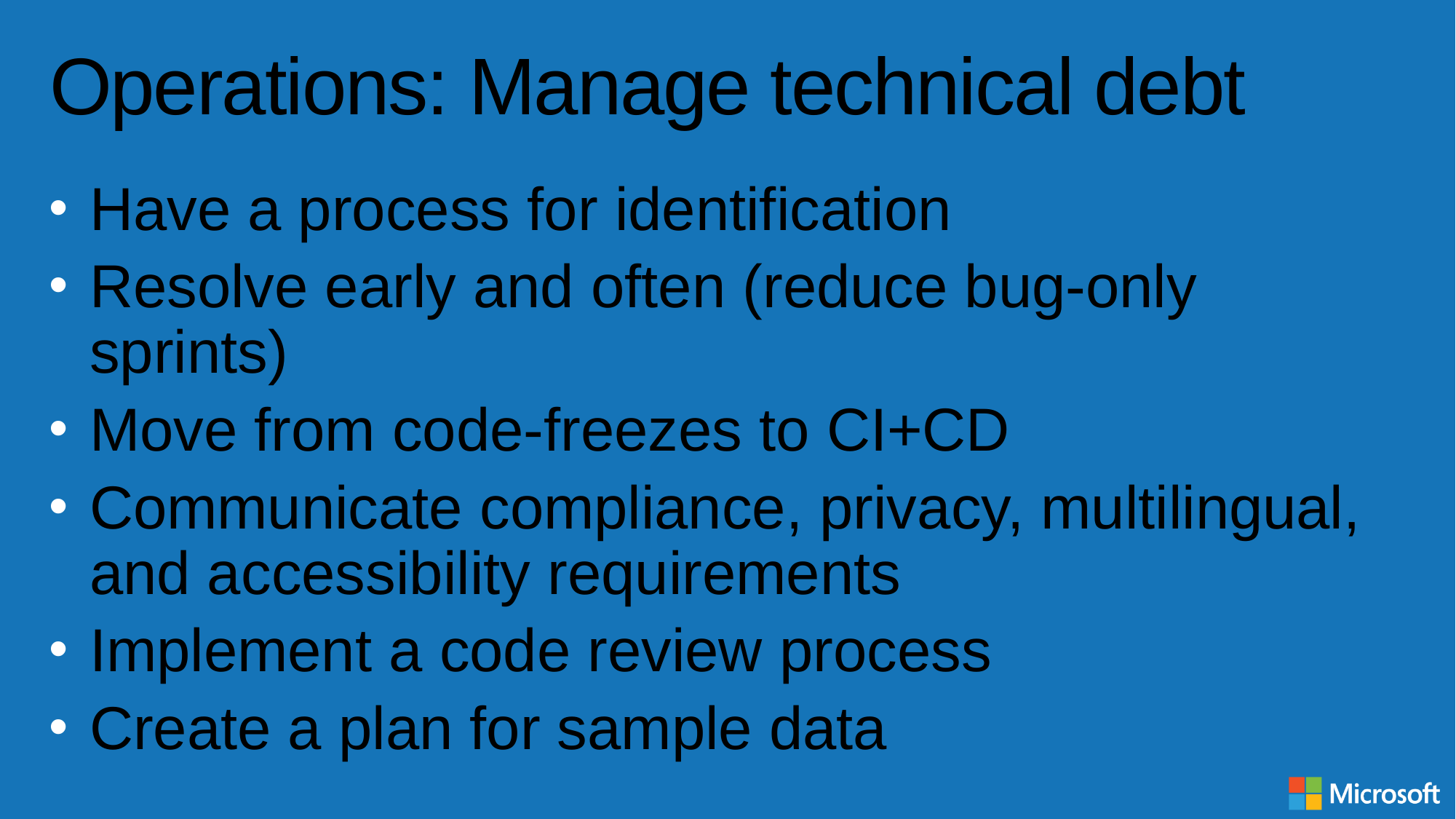

# Operations: Manage technical debt
Have a process for identification
Resolve early and often (reduce bug-only sprints)
Move from code-freezes to CI+CD
Communicate compliance, privacy, multilingual, and accessibility requirements
Implement a code review process
Create a plan for sample data